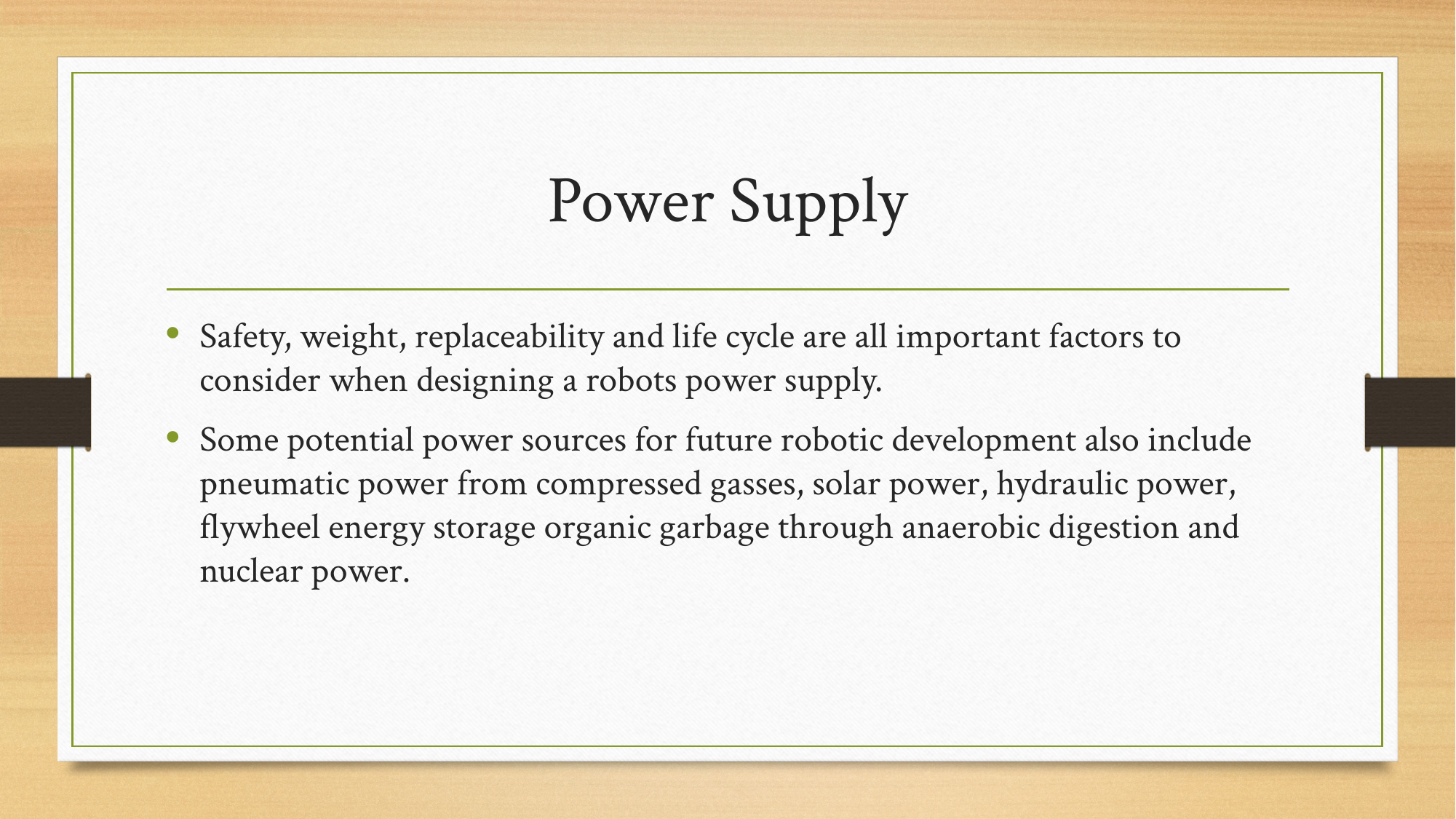

# Power Supply
Safety, weight, replaceability and life cycle are all important factors to consider when designing a robots power supply.
Some potential power sources for future robotic development also include pneumatic power from compressed gasses, solar power, hydraulic power, flywheel energy storage organic garbage through anaerobic digestion and nuclear power.